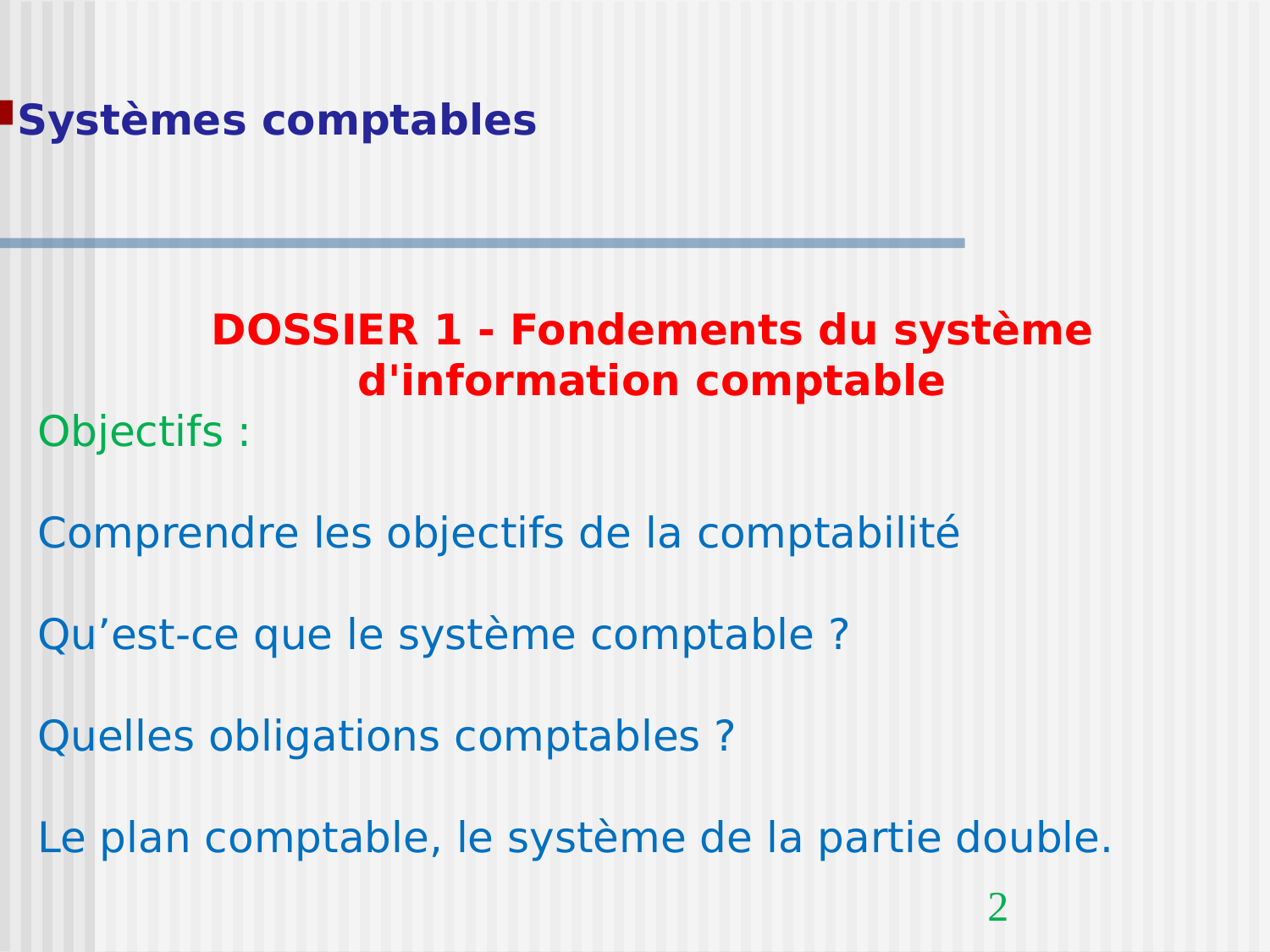

Systèmes comptables
DOSSIER 1 - Fondements du système
d'information comptable
Objectifs :

Comprendre les objectifs de la comptabilité

Qu’est-ce que le système comptable ?

Quelles obligations comptables ?

Le plan comptable, le système de la partie double.
2